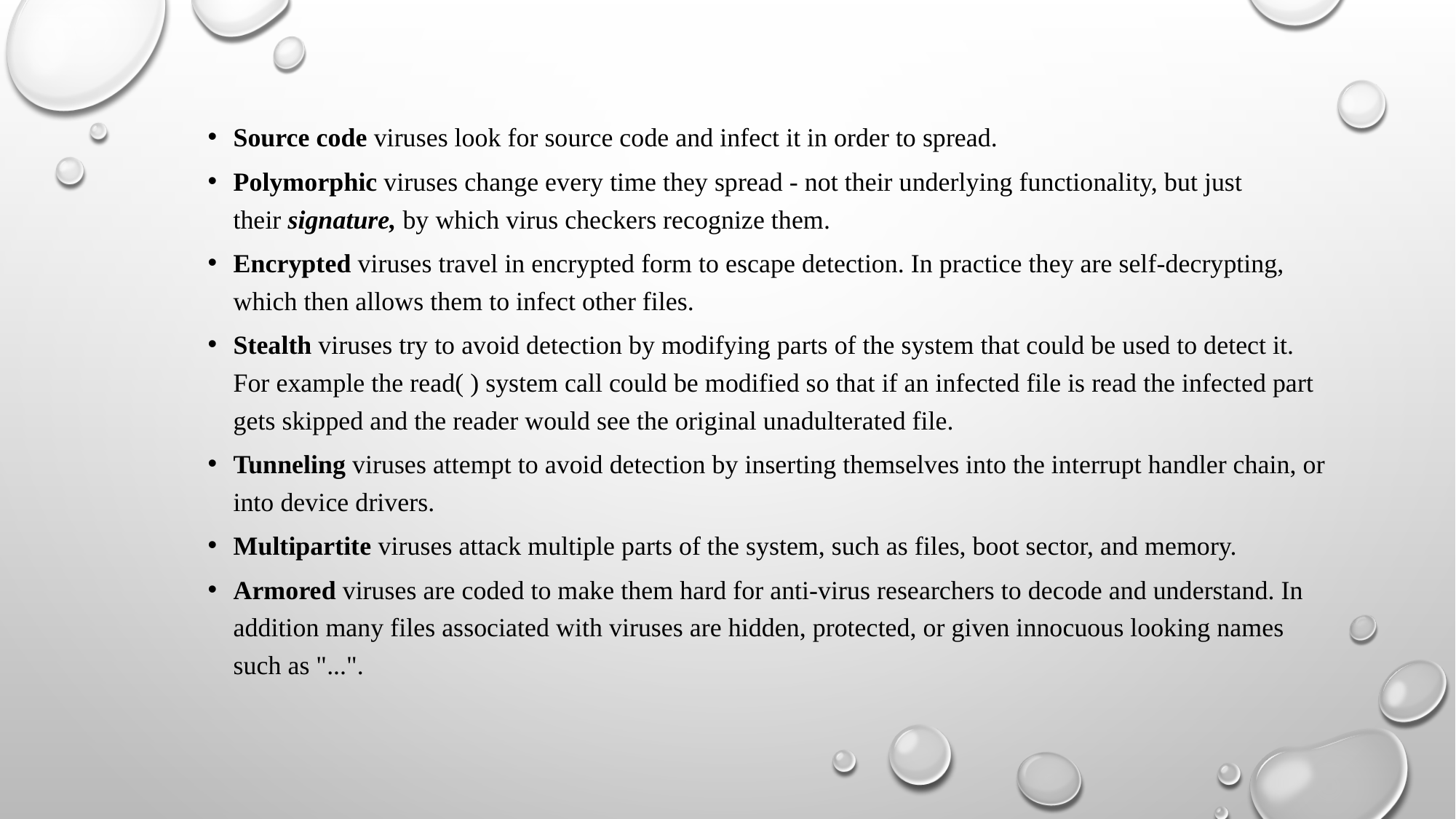

Source code viruses look for source code and infect it in order to spread.
Polymorphic viruses change every time they spread - not their underlying functionality, but just their signature, by which virus checkers recognize them.
Encrypted viruses travel in encrypted form to escape detection. In practice they are self-decrypting, which then allows them to infect other files.
Stealth viruses try to avoid detection by modifying parts of the system that could be used to detect it. For example the read( ) system call could be modified so that if an infected file is read the infected part gets skipped and the reader would see the original unadulterated file.
Tunneling viruses attempt to avoid detection by inserting themselves into the interrupt handler chain, or into device drivers.
Multipartite viruses attack multiple parts of the system, such as files, boot sector, and memory.
Armored viruses are coded to make them hard for anti-virus researchers to decode and understand. In addition many files associated with viruses are hidden, protected, or given innocuous looking names such as "...".